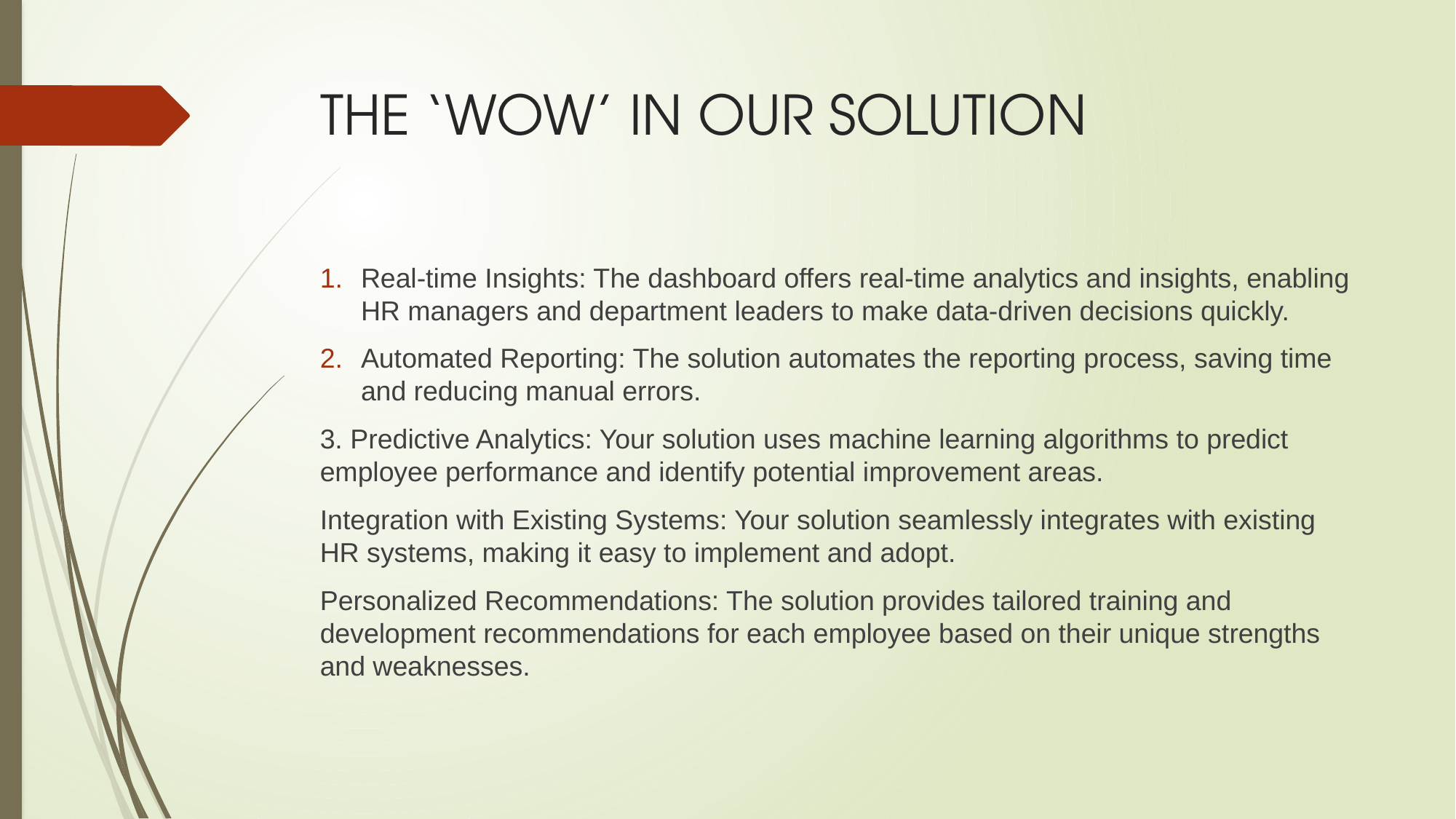

# THE ‘WOW’ IN OUR SOLUTION
Real-time Insights: The dashboard offers real-time analytics and insights, enabling HR managers and department leaders to make data-driven decisions quickly.
Automated Reporting: The solution automates the reporting process, saving time and reducing manual errors.
3. Predictive Analytics: Your solution uses machine learning algorithms to predict employee performance and identify potential improvement areas.
Integration with Existing Systems: Your solution seamlessly integrates with existing HR systems, making it easy to implement and adopt.
Personalized Recommendations: The solution provides tailored training and development recommendations for each employee based on their unique strengths and weaknesses.